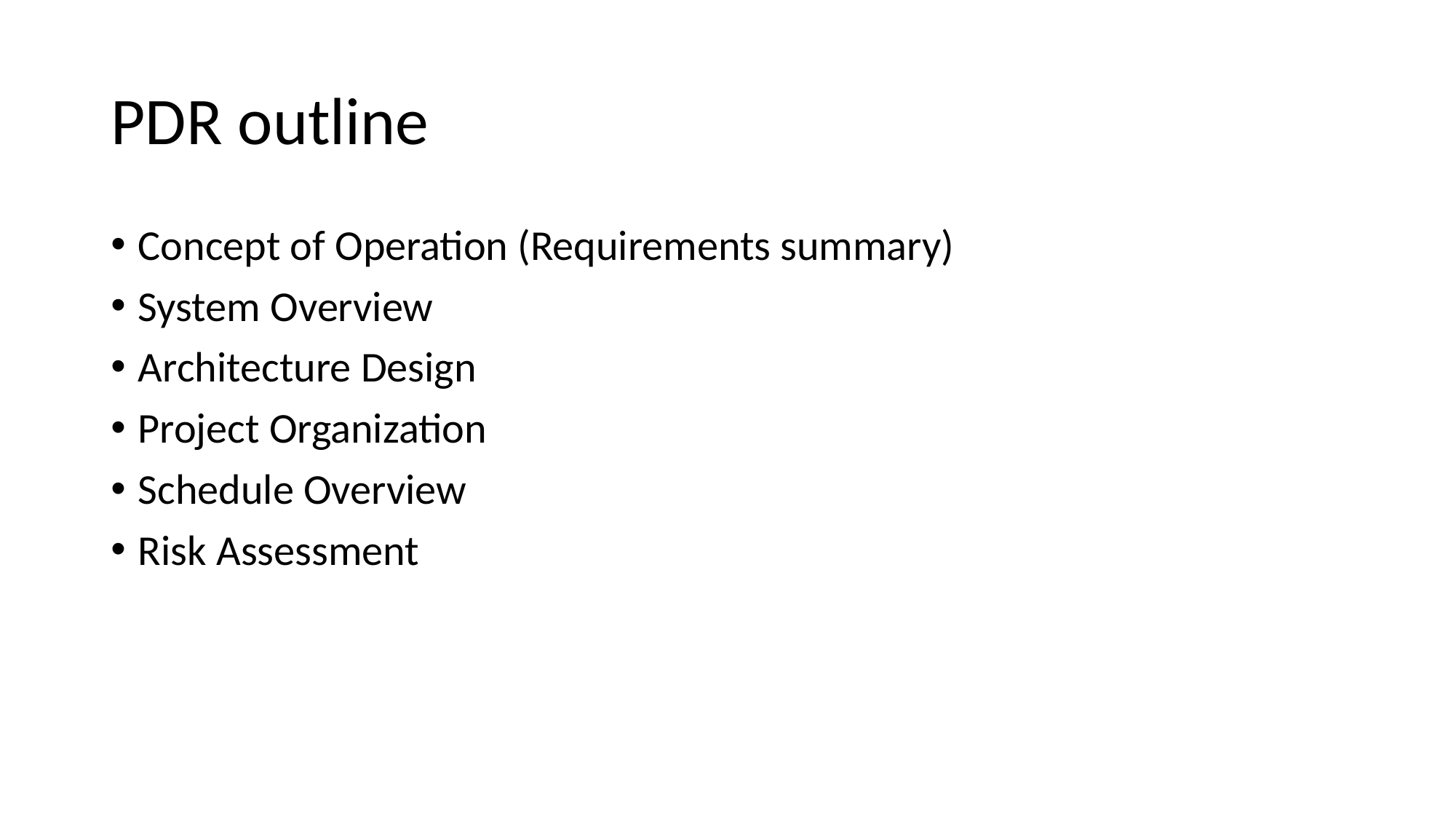

# PDR outline
Concept of Operation (Requirements summary)
System Overview
Architecture Design
Project Organization
Schedule Overview
Risk Assessment